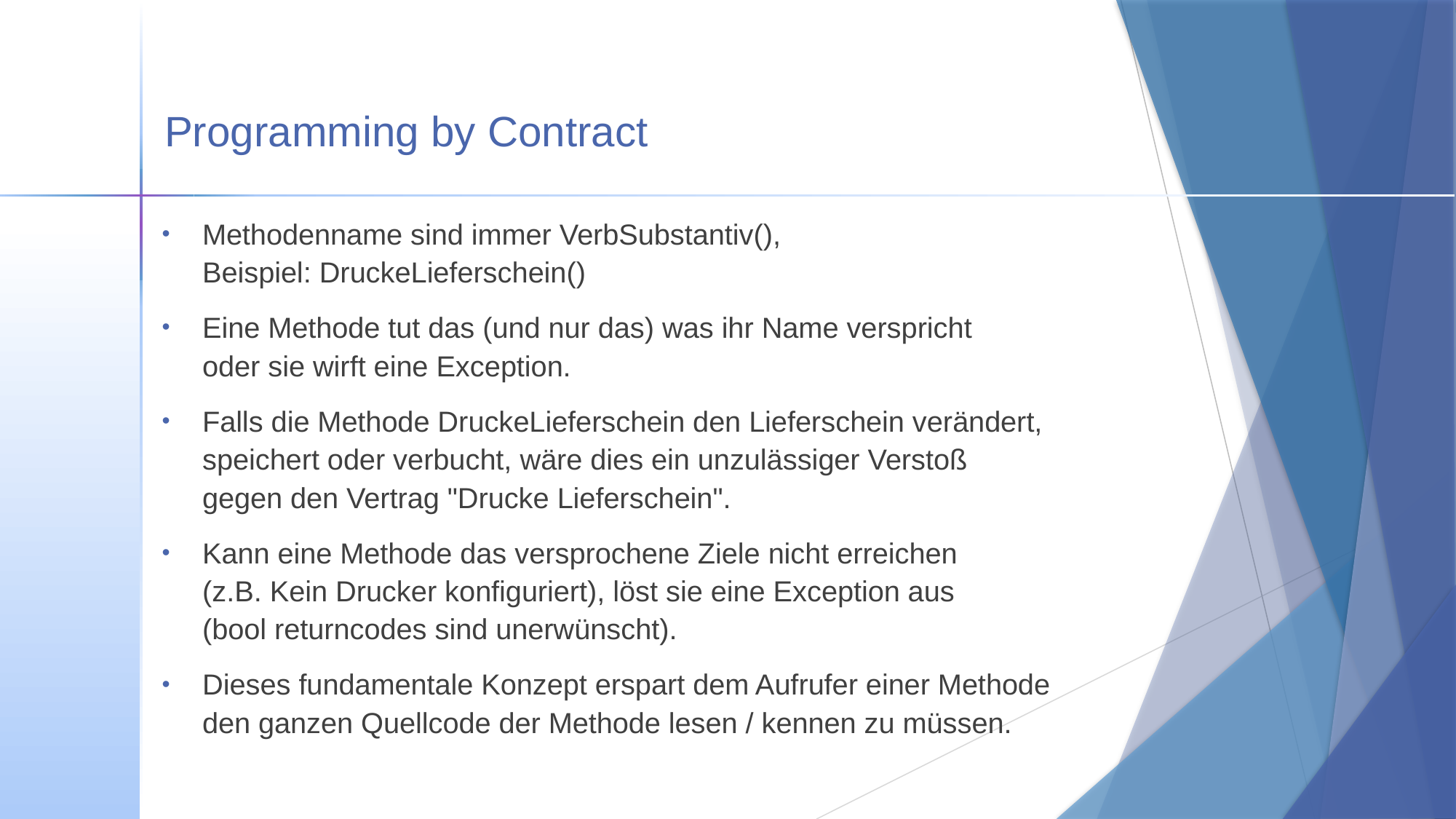

# Programming by Contract
Methodenname sind immer VerbSubstantiv(),
Beispiel: DruckeLieferschein()
Eine Methode tut das (und nur das) was ihr Name verspricht
oder sie wirft eine Exception.
Falls die Methode DruckeLieferschein den Lieferschein verändert,
speichert oder verbucht, wäre dies ein unzulässiger Verstoß
gegen den Vertrag "Drucke Lieferschein".
Kann eine Methode das versprochene Ziele nicht erreichen
(z.B. Kein Drucker konfiguriert), löst sie eine Exception aus
(bool returncodes sind unerwünscht).
Dieses fundamentale Konzept erspart dem Aufrufer einer Methode
den ganzen Quellcode der Methode lesen / kennen zu müssen.